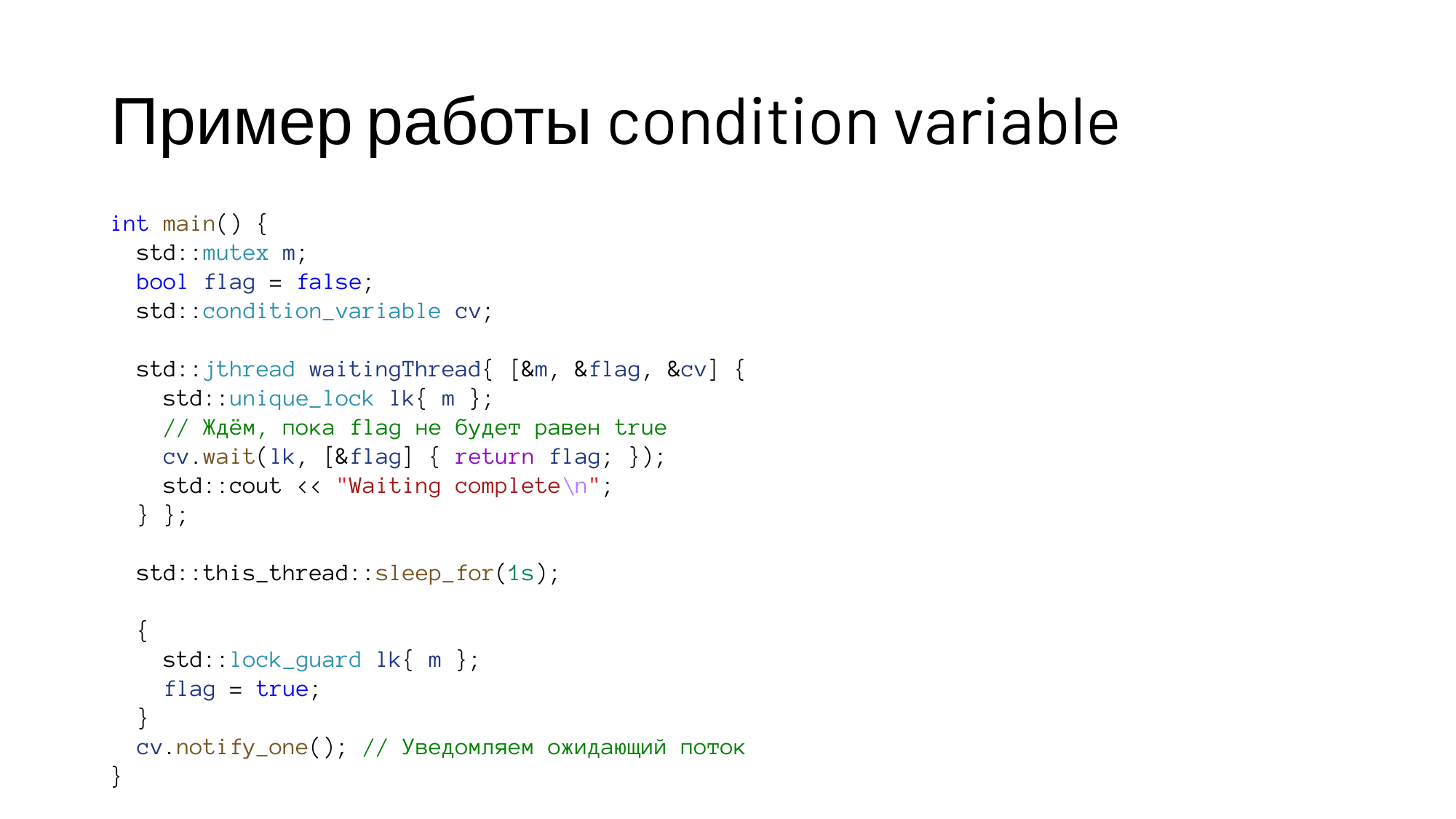

# Пример работы condition variable
int main() {
  std::mutex m;
  bool flag = false;
  std::condition_variable cv;

  std::jthread waitingThread{ [&m, &flag, &cv] {
    std::unique_lock lk{ m };
    // Ждём, пока flag не будет равен true
    cv.wait(lk, [&flag] { return flag; });
    std::cout << "Waiting complete\n";
  } };
  std::this_thread::sleep_for(1s);

  {
    std::lock_guard lk{ m };
    flag = true;
  }
  cv.notify_one(); // Уведомляем ожидающий поток
}